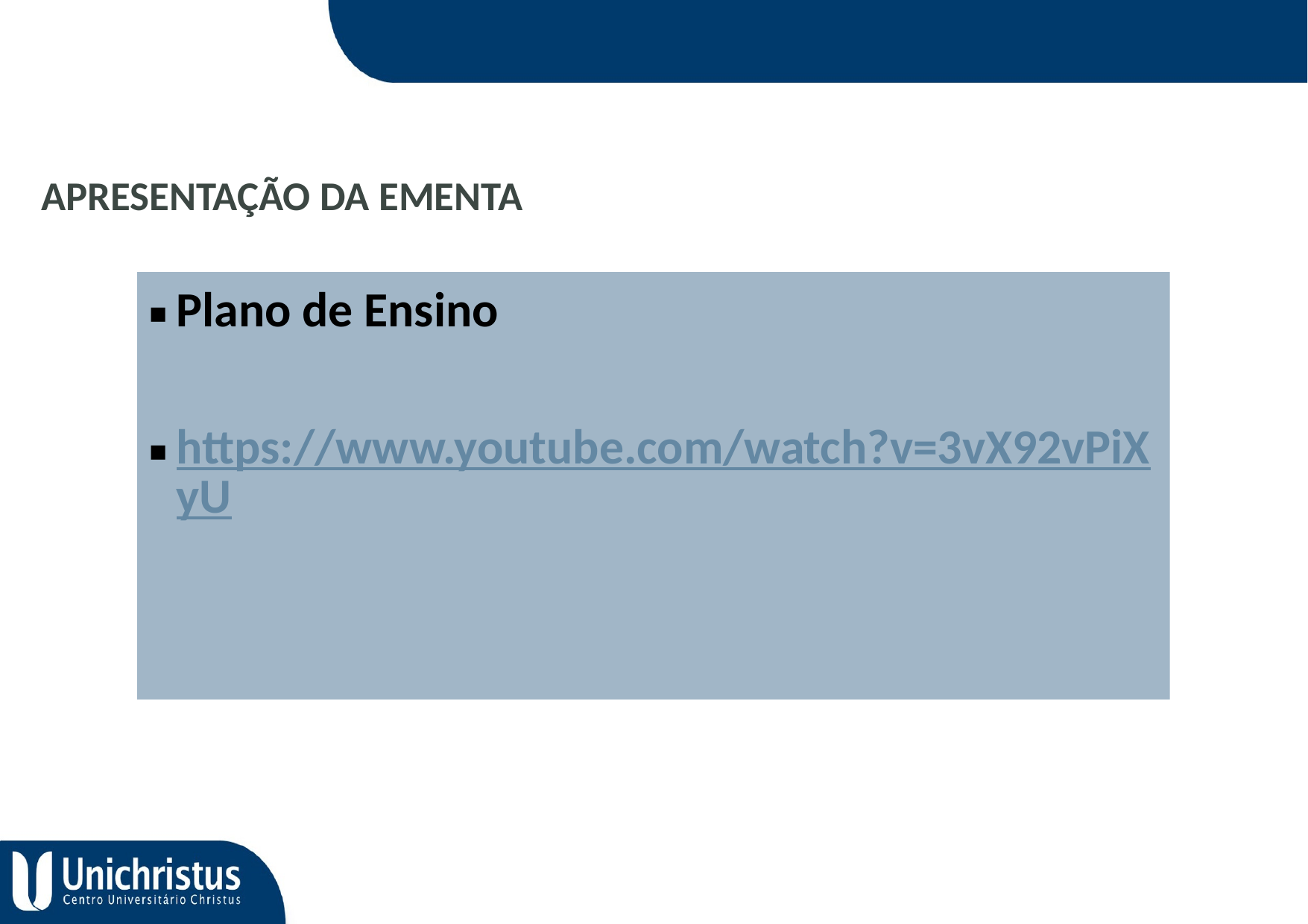

GRADUAÇÃO
APRESENTAÇÃO DA EMENTA
Plano de Ensino

https://www.youtube.com/watch?v=3vX92vPiXyU